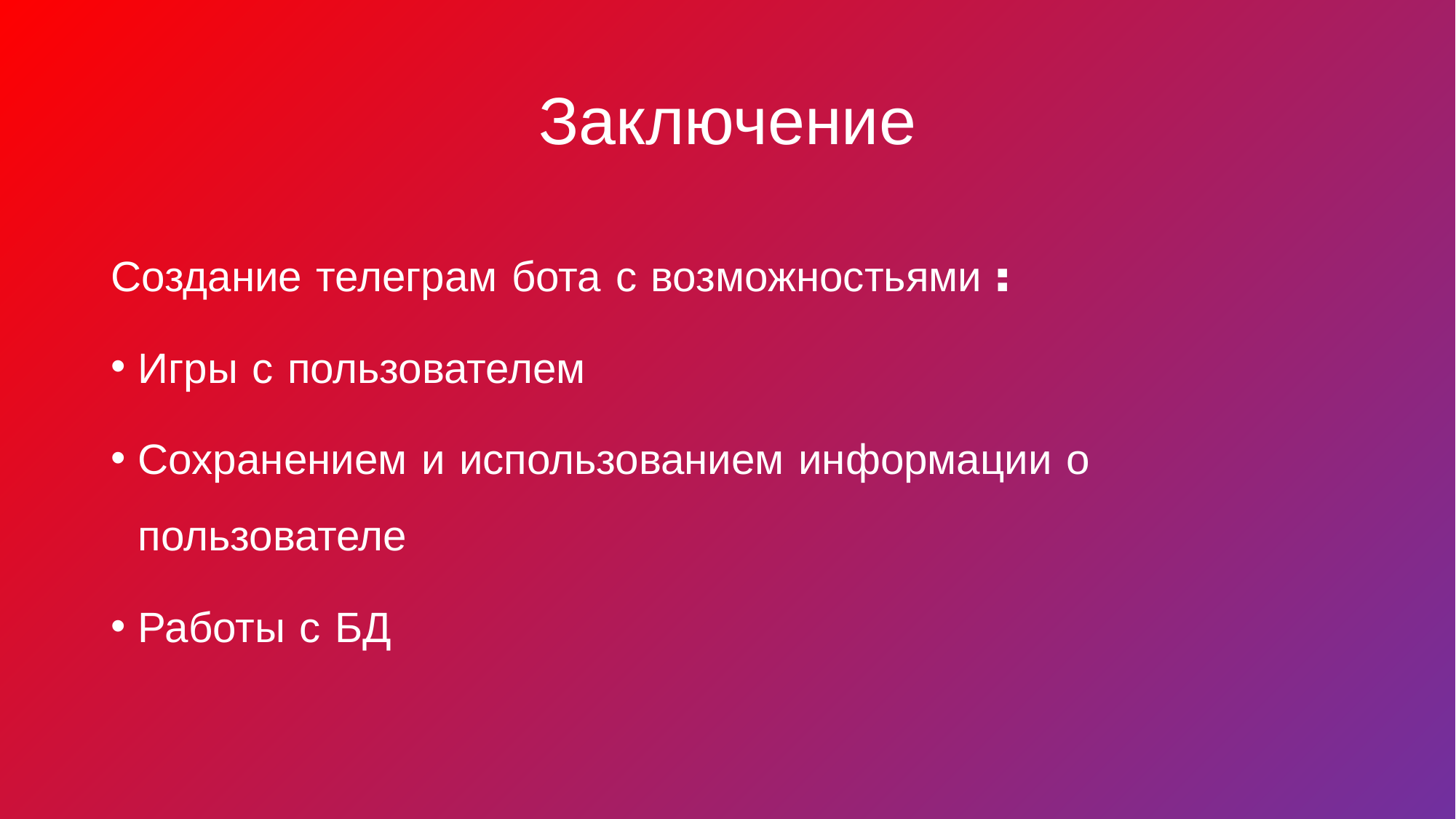

# Заключение
Создание телеграм бота с возможностьями :
Игры с пользователем
Сохранением и использованием информации о пользователе
Работы с БД